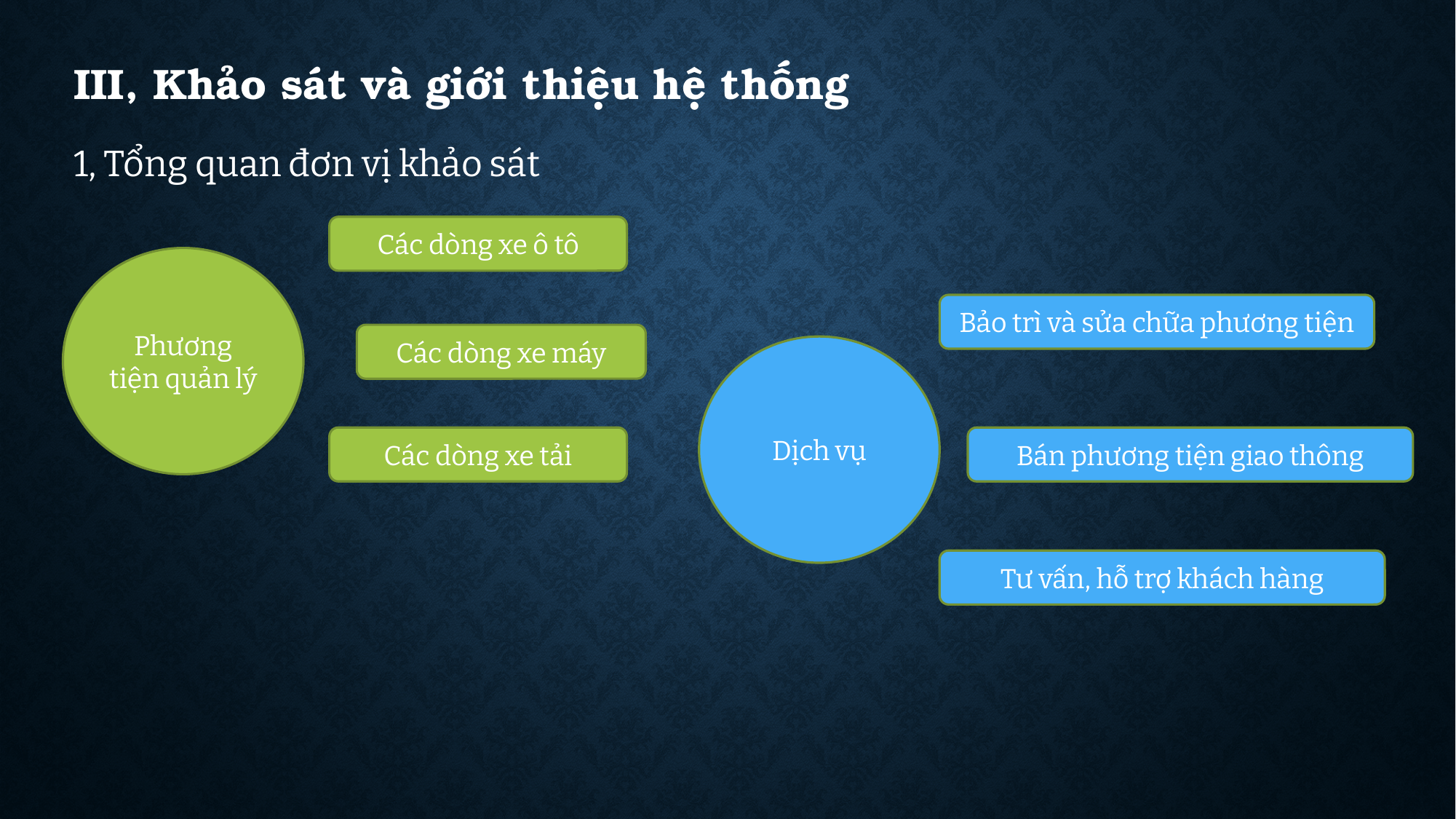

# III, Khảo sát và giới thiệu hệ thống
1, Tổng quan đơn vị khảo sát
Các dòng xe ô tô
Phương tiện quản lý
Bảo trì và sửa chữa phương tiện
Các dòng xe máy
Dịch vụ
Bán phương tiện giao thông
Các dòng xe tải
Tư vấn, hỗ trợ khách hàng